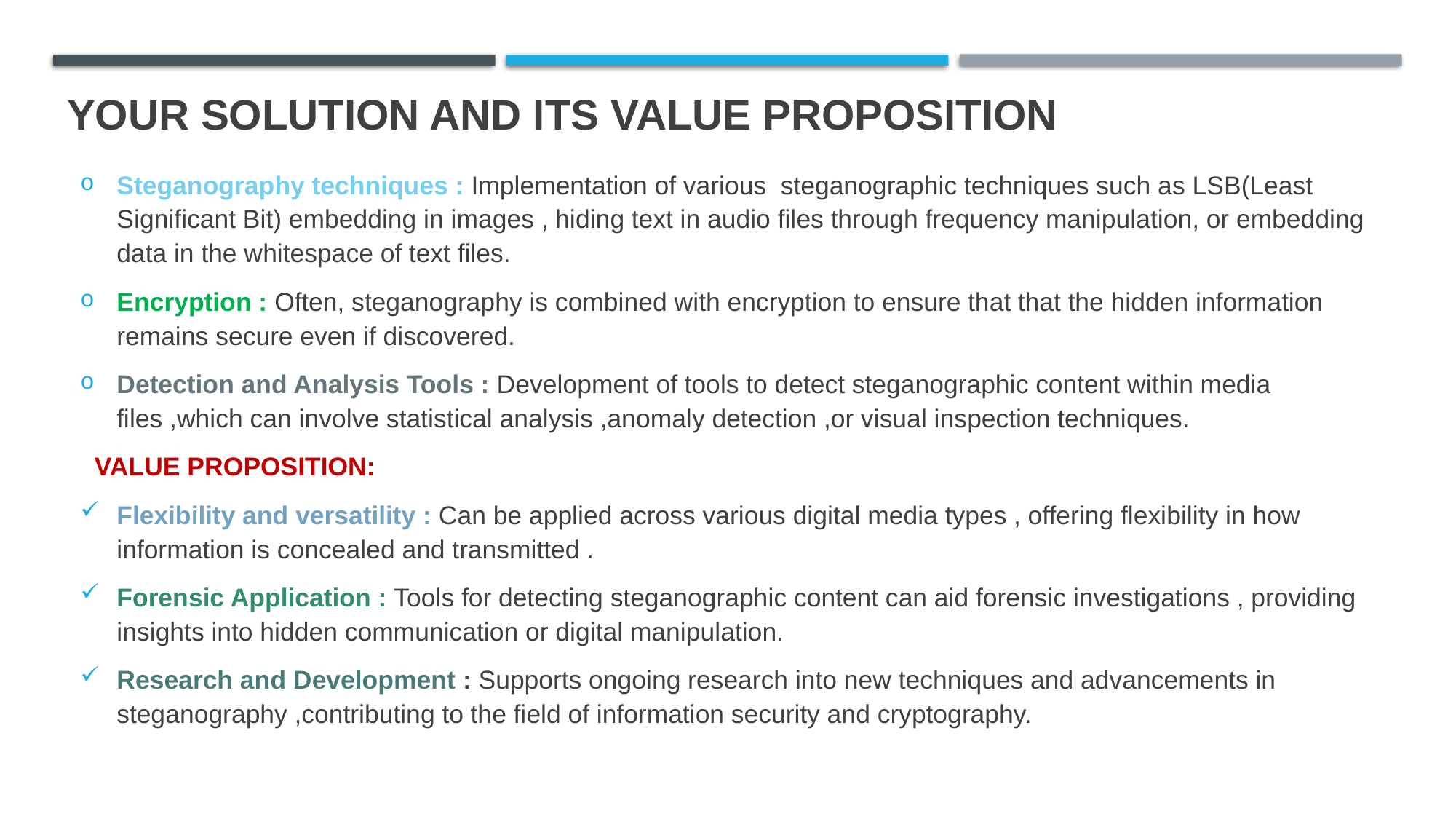

# YOUR SOLUTION AND ITS VALUE PROPOSITION
Steganography techniques : Implementation of various  steganographic techniques such as LSB(Least Significant Bit) embedding in images , hiding text in audio files through frequency manipulation, or embedding data in the whitespace of text files.
Encryption : Often, steganography is combined with encryption to ensure that that the hidden information remains secure even if discovered.
Detection and Analysis Tools : Development of tools to detect steganographic content within media files ,which can involve statistical analysis ,anomaly detection ,or visual inspection techniques.
  VALUE PROPOSITION:
Flexibility and versatility : Can be applied across various digital media types , offering flexibility in how information is concealed and transmitted .
Forensic Application : Tools for detecting steganographic content can aid forensic investigations , providing insights into hidden communication or digital manipulation.
Research and Development : Supports ongoing research into new techniques and advancements in steganography ,contributing to the field of information security and cryptography.